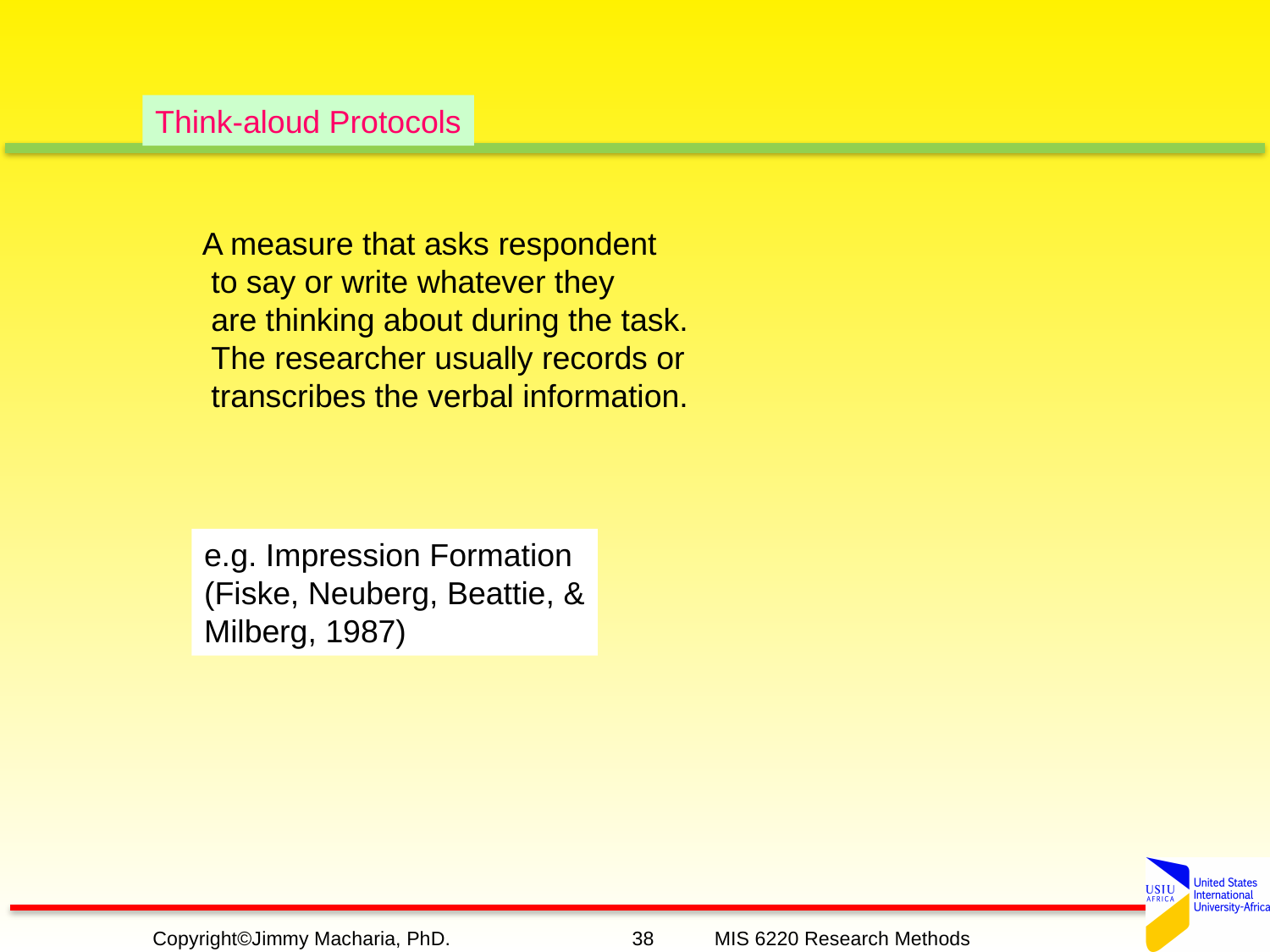

Think-aloud Protocols
A measure that asks respondent
 to say or write whatever they
 are thinking about during the task.
 The researcher usually records or
 transcribes the verbal information.
e.g. Impression Formation
(Fiske, Neuberg, Beattie, &
Milberg, 1987)